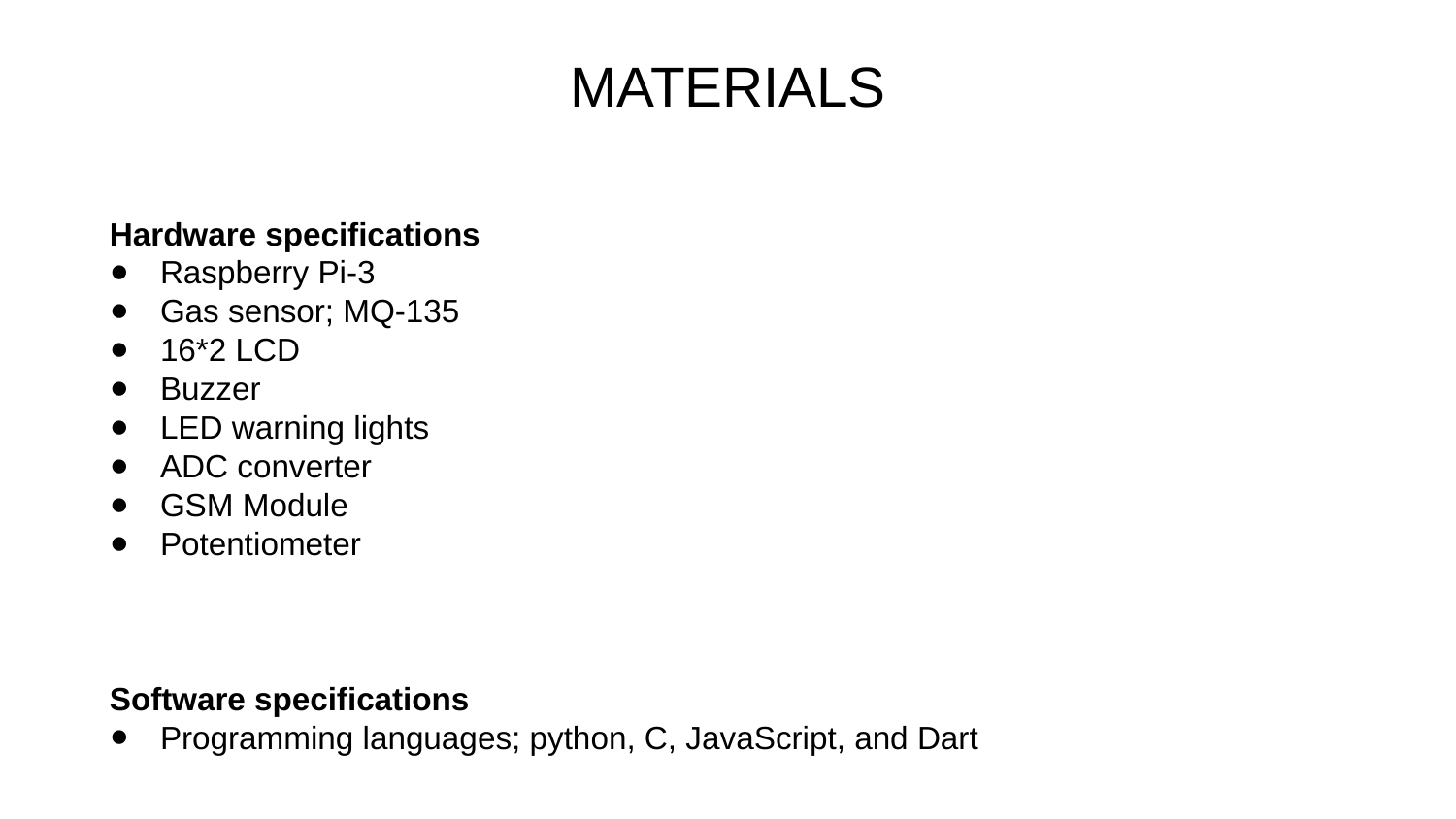

# MATERIALS
Hardware specifications
Raspberry Pi-3
Gas sensor; MQ-135
16*2 LCD
Buzzer
LED warning lights
ADC converter
GSM Module
Potentiometer

Software specifications
Programming languages; python, C, JavaScript, and Dart